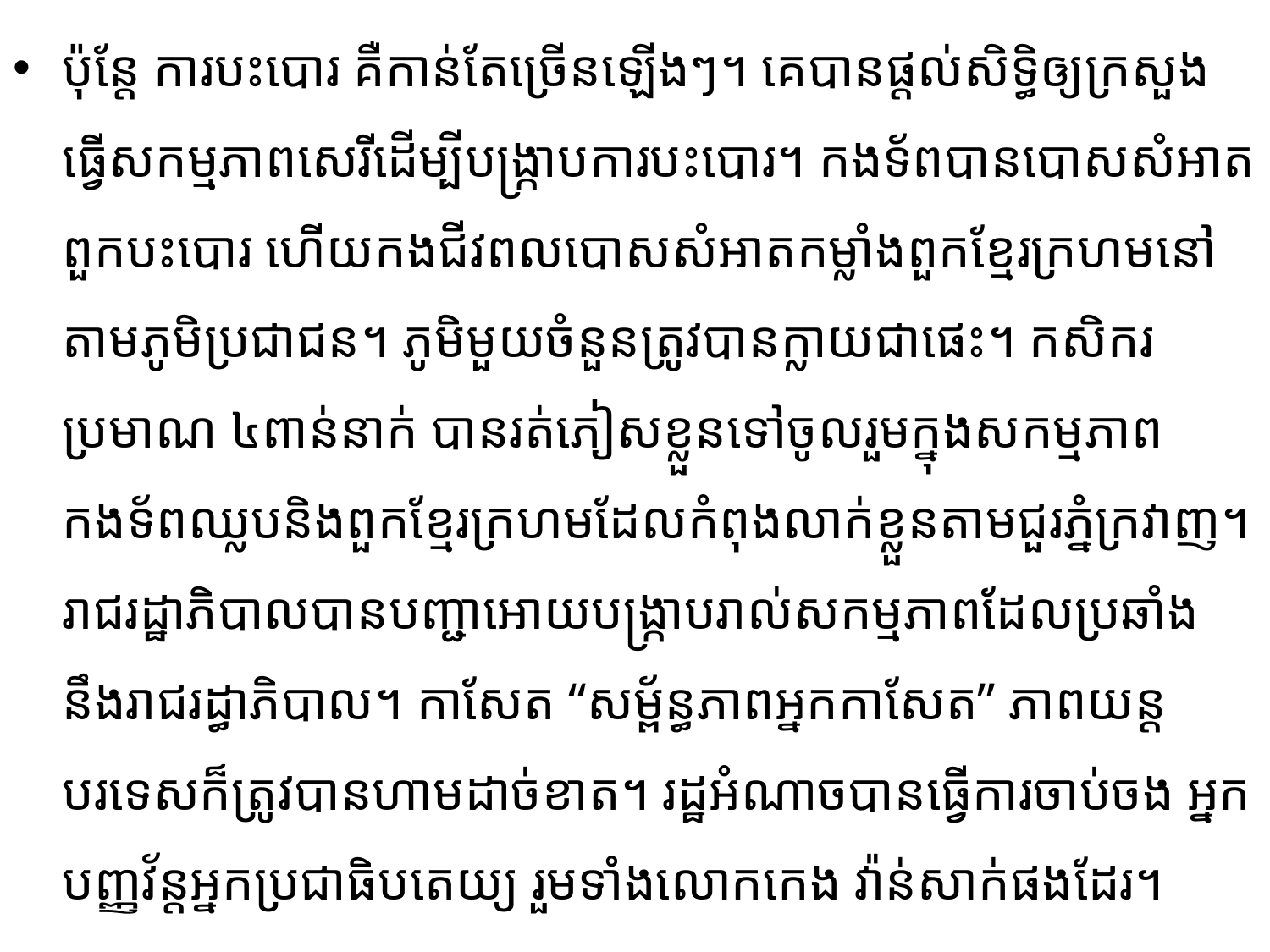

ប៉ុន្តែ ការបះបោរ គឺកាន់តែ​ច្រើន​ឡើងៗ។ គេបានផ្ដល់សិទ្ធិ​ឲ្យ​ក្រសួងធ្វើសកម្មភាពសេរីដើម្បី​បង្កា្របការ​បះបោរ។ កងទ័ពបានបោសសំអាតពួកបះបោរ ហើយកងជីវពល​បោស​សំអាត​កម្លាំង​ពួក​ខ្មែរក្រហមនៅតាមភូមិប្រជាជន។ ភូមិមួយចំនួនត្រូវបានក្លាយជាផេះ។ កសិករ​ប្រមាណ ៤ពាន់នាក់ បានរត់ភៀសខ្លួនទៅចូលរួមក្នុងសកម្មភាពកងទ័ពឈ្លបនិងពួកខ្មែរក្រហមដែលកំពុងលាក់ខ្លួន​តាម​ជួរ​ភ្នំ​ក្រវាញ។ រាជរដ្ឋាភិបាលបានបញ្ជា​អោយបង្ក្រាបរាល់សកម្មភាពដែលប្រឆាំងនឹងរាជរដ្ធាភិបាល។ កាសែត “សម្ព័ន្ធភាពអ្នកកាសែត” ភាពយន្តបរទេសក៏ត្រូវបានហាមដាច់ខាត។ រដ្ឋ​អំណាចបាន​ធ្វើការចាប់ចង អ្នកបញ្ញវ័ន្ត​អ្នកប្រជាធិបតេយ្យ រួមទាំងលោកកេង វ៉ាន់សាក់ផងដែរ។